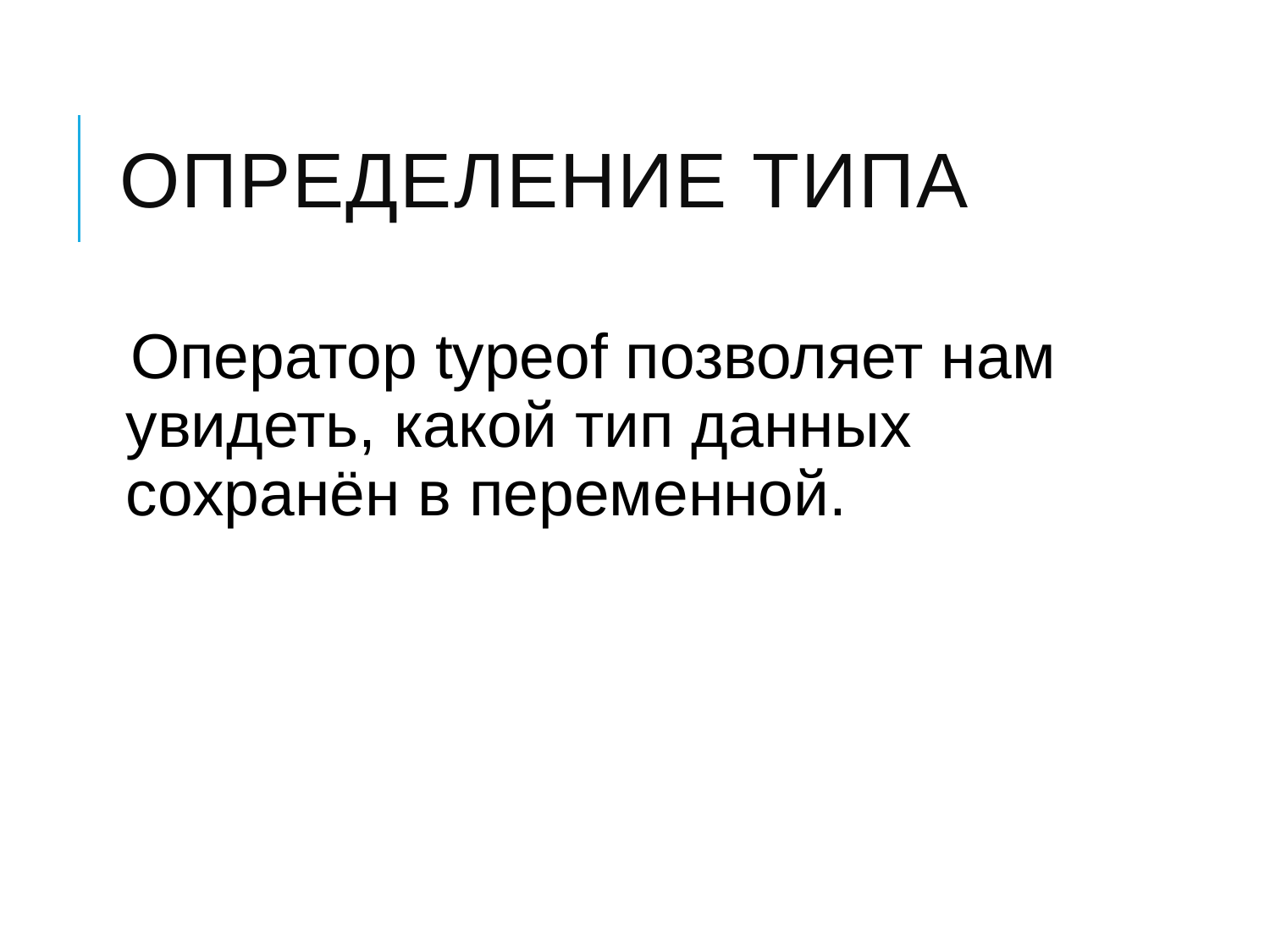

# Определение типа
Оператор typeof позволяет нам увидеть, какой тип данных сохранён в переменной.